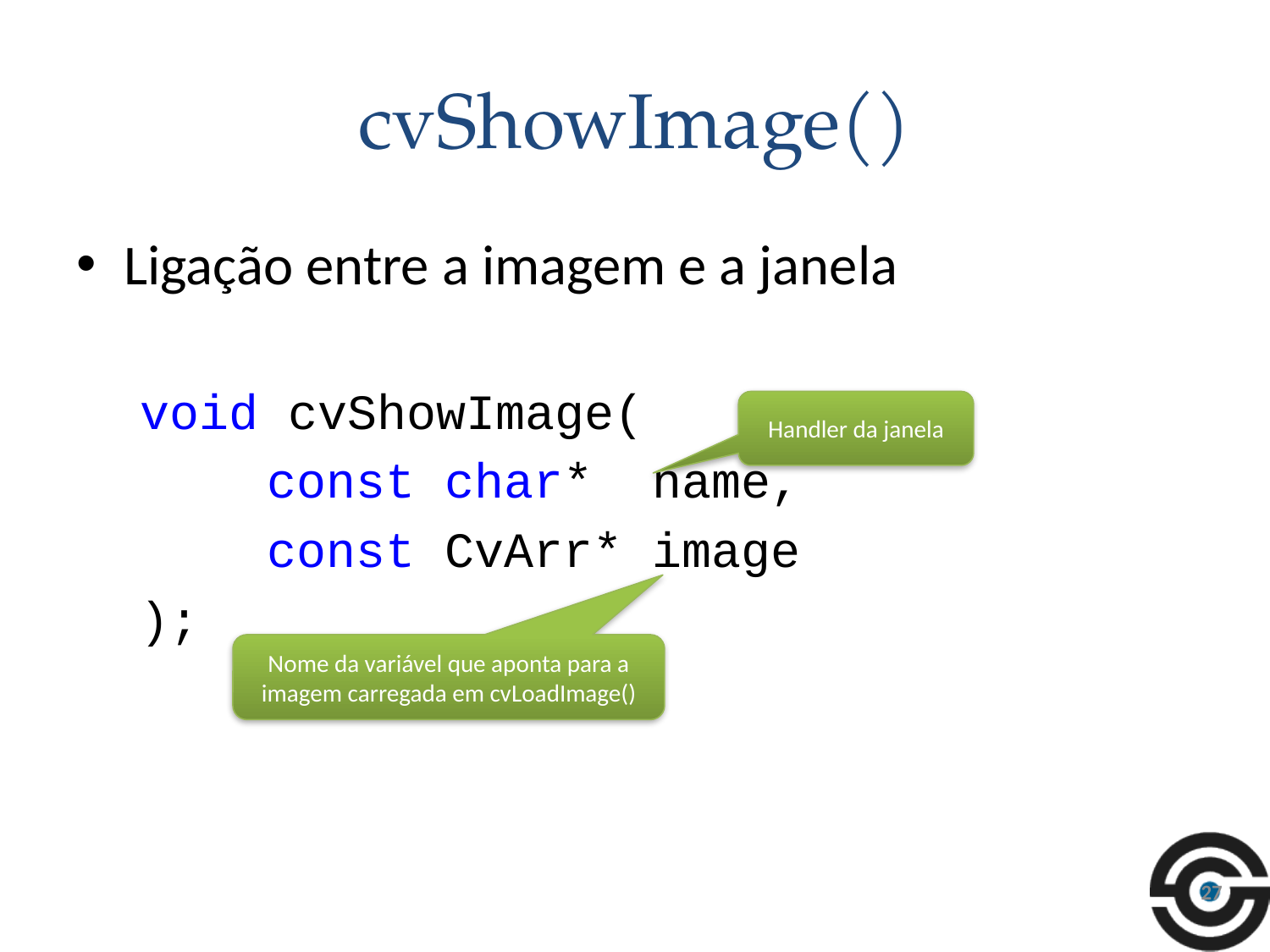

# cvShowImage()
Ligação entre a imagem e a janela

void cvShowImage(
	const char*  name,
	const CvArr* image
);
Handler da janela
Nome da variável que aponta para a imagem carregada em cvLoadImage()
27